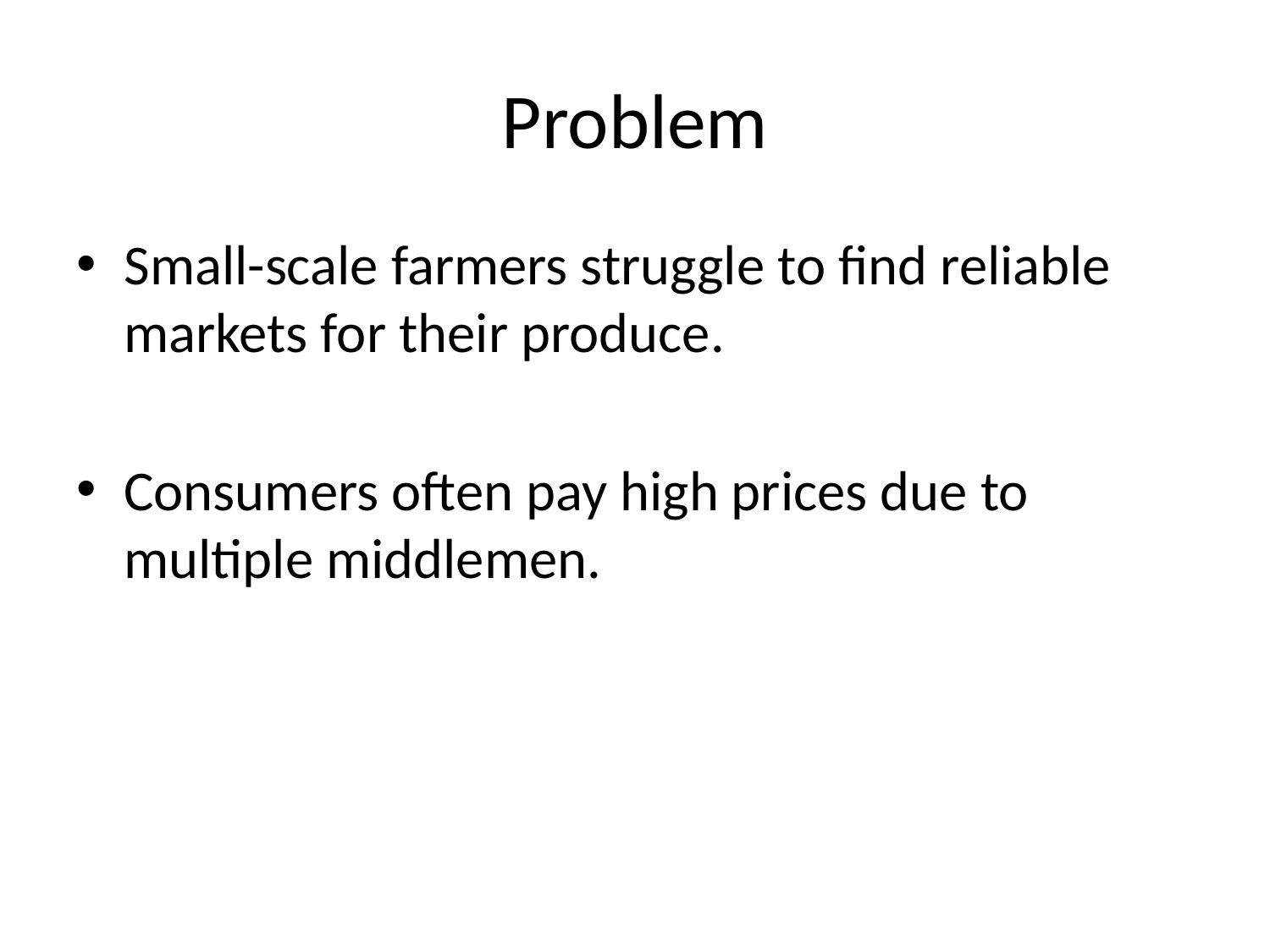

# Problem
Small-scale farmers struggle to find reliable markets for their produce.

Consumers often pay high prices due to multiple middlemen.